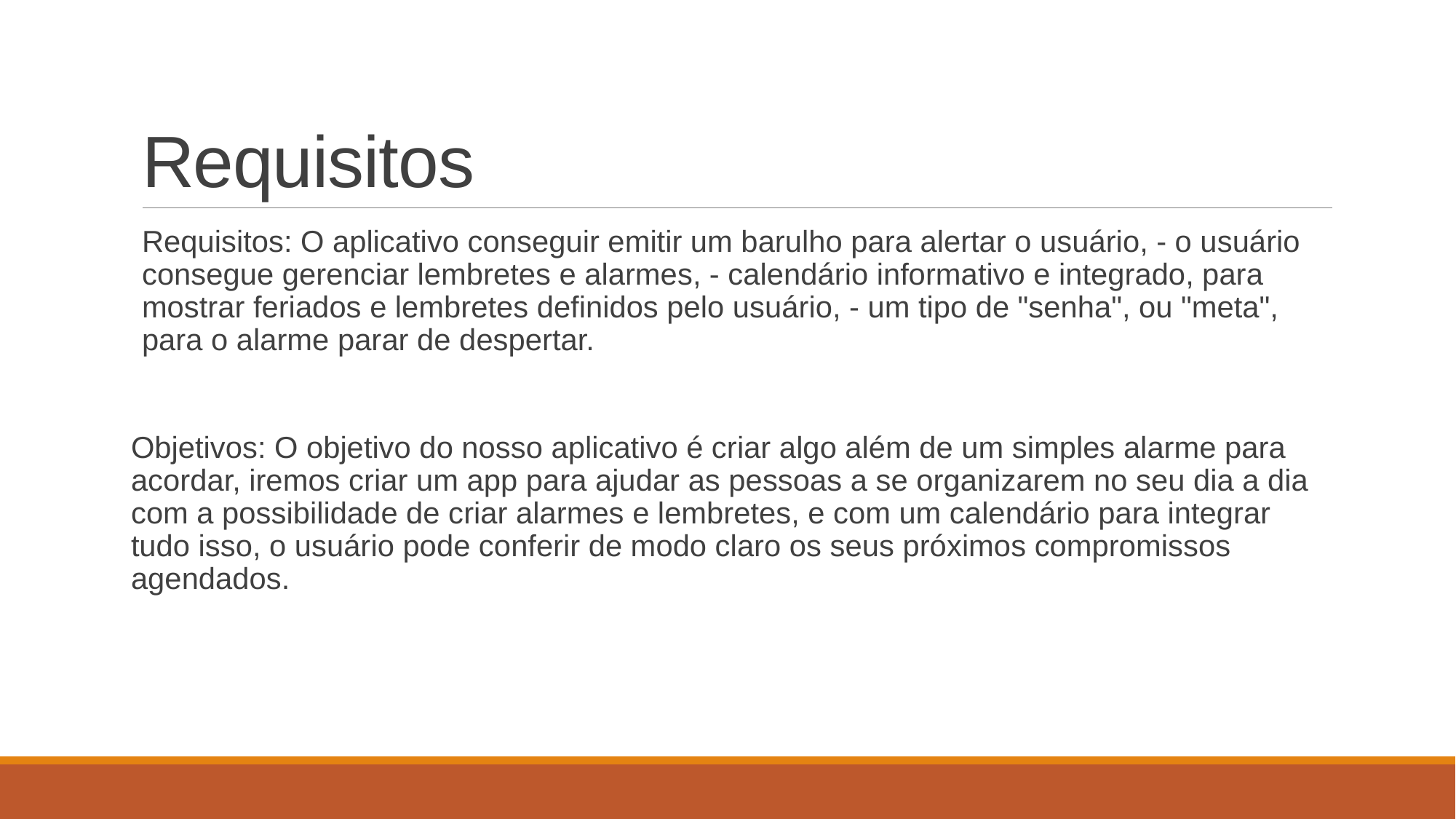

# Requisitos
Requisitos: O aplicativo conseguir emitir um barulho para alertar o usuário, - o usuário consegue gerenciar lembretes e alarmes, - calendário informativo e integrado, para mostrar feriados e lembretes definidos pelo usuário, - um tipo de "senha", ou "meta", para o alarme parar de despertar.

Objetivos: O objetivo do nosso aplicativo é criar algo além de um simples alarme para acordar, iremos criar um app para ajudar as pessoas a se organizarem no seu dia a dia com a possibilidade de criar alarmes e lembretes, e com um calendário para integrar tudo isso, o usuário pode conferir de modo claro os seus próximos compromissos agendados.